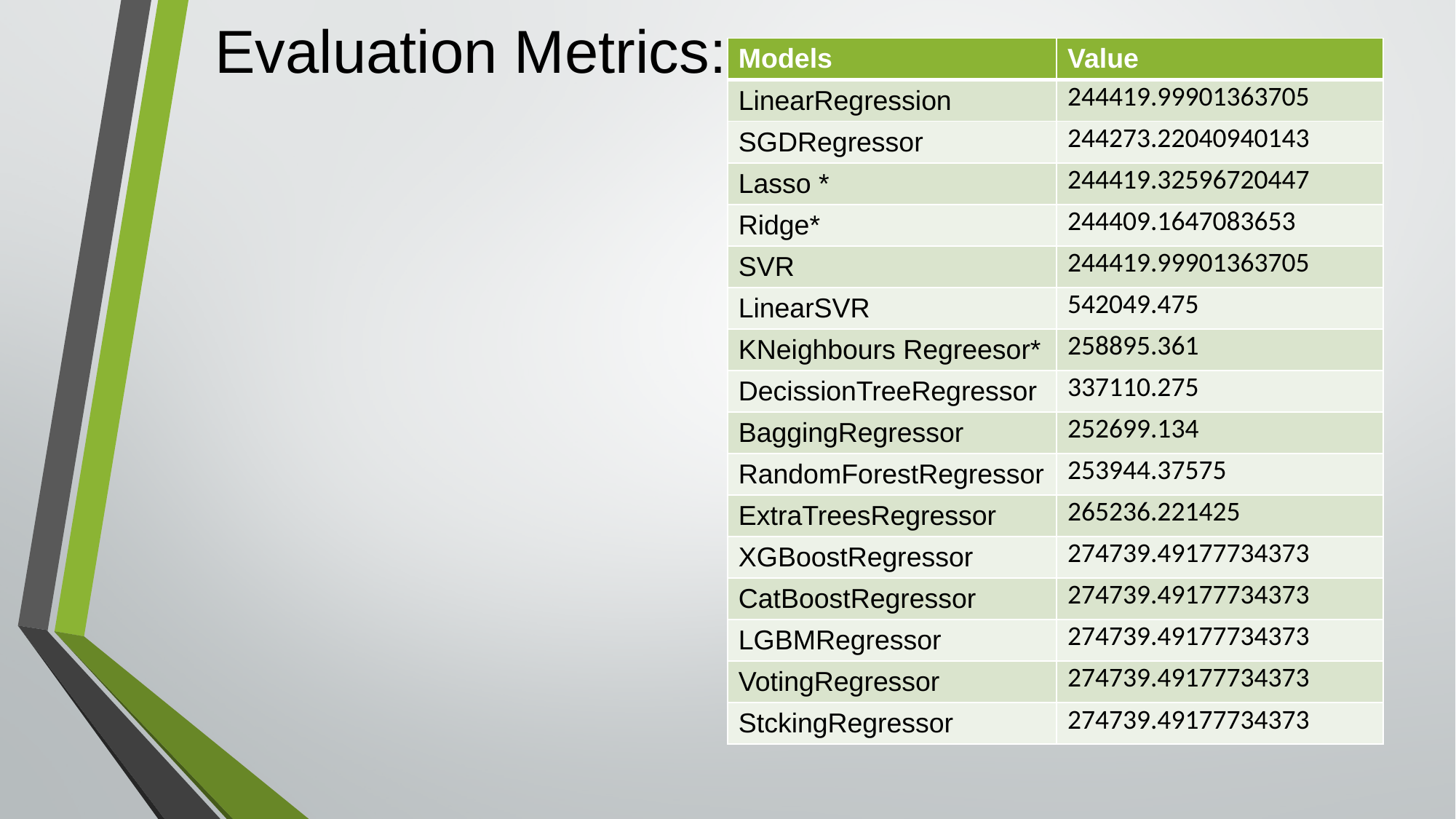

# Evaluation Metrics:
| Models | Value |
| --- | --- |
| LinearRegression | 244419.99901363705 |
| SGDRegressor | 244273.22040940143 |
| Lasso \* | 244419.32596720447 |
| Ridge\* | 244409.1647083653 |
| SVR | 244419.99901363705 |
| LinearSVR | 542049.475 |
| KNeighbours Regreesor\* | 258895.361 |
| DecissionTreeRegressor | 337110.275 |
| BaggingRegressor | 252699.134 |
| RandomForestRegressor | 253944.37575 |
| ExtraTreesRegressor | 265236.221425 |
| XGBoostRegressor | 274739.49177734373 |
| CatBoostRegressor | 274739.49177734373 |
| LGBMRegressor | 274739.49177734373 |
| VotingRegressor | 274739.49177734373 |
| StckingRegressor | 274739.49177734373 |